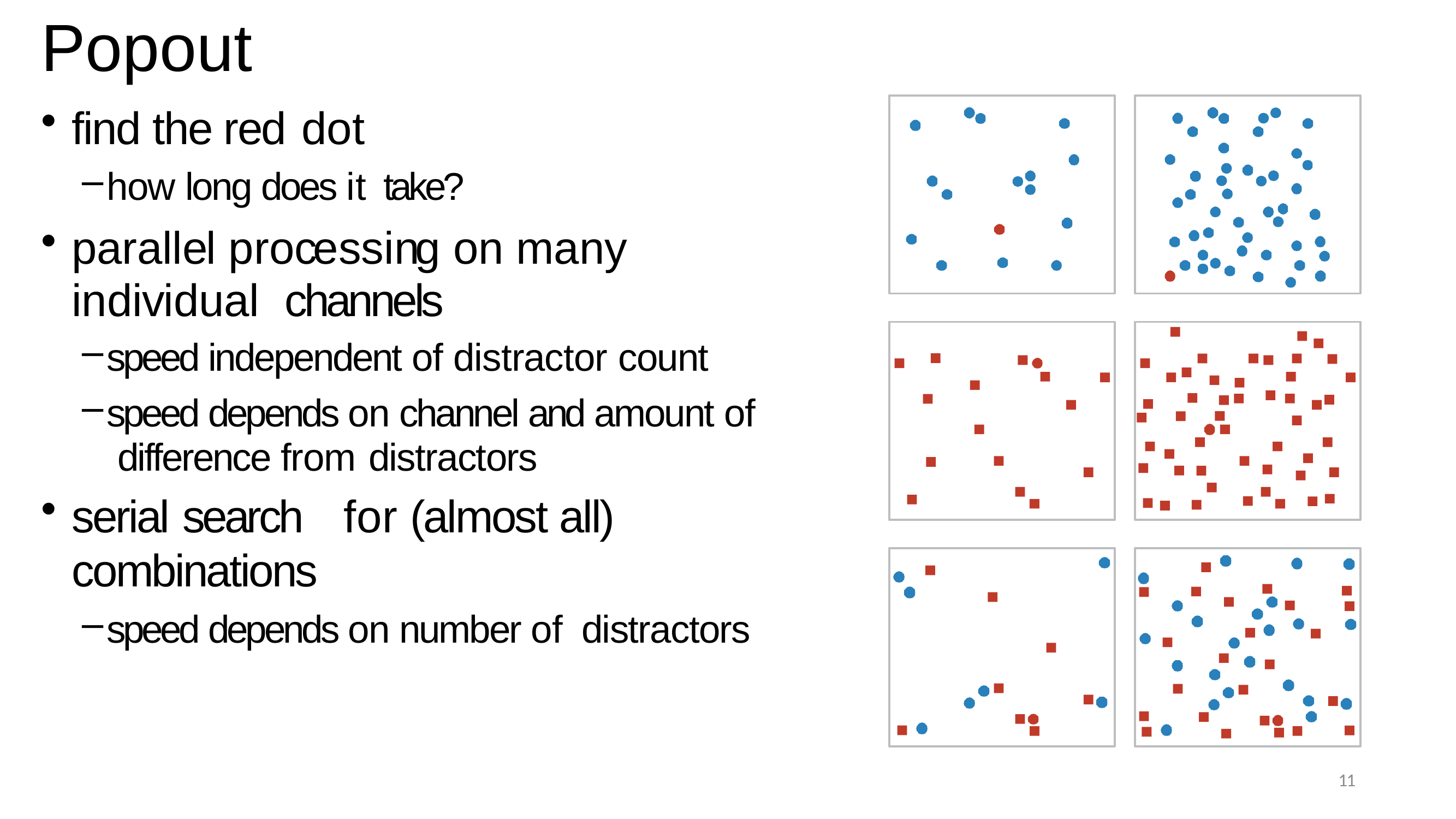

# Popout
find the red dot
how long does it take?
parallel processing on many	individual  channels
speed independent of distractor count
speed depends on channel and amount of  difference from distractors
serial search	for	(almost all) combinations
speed depends on number of distractors

11